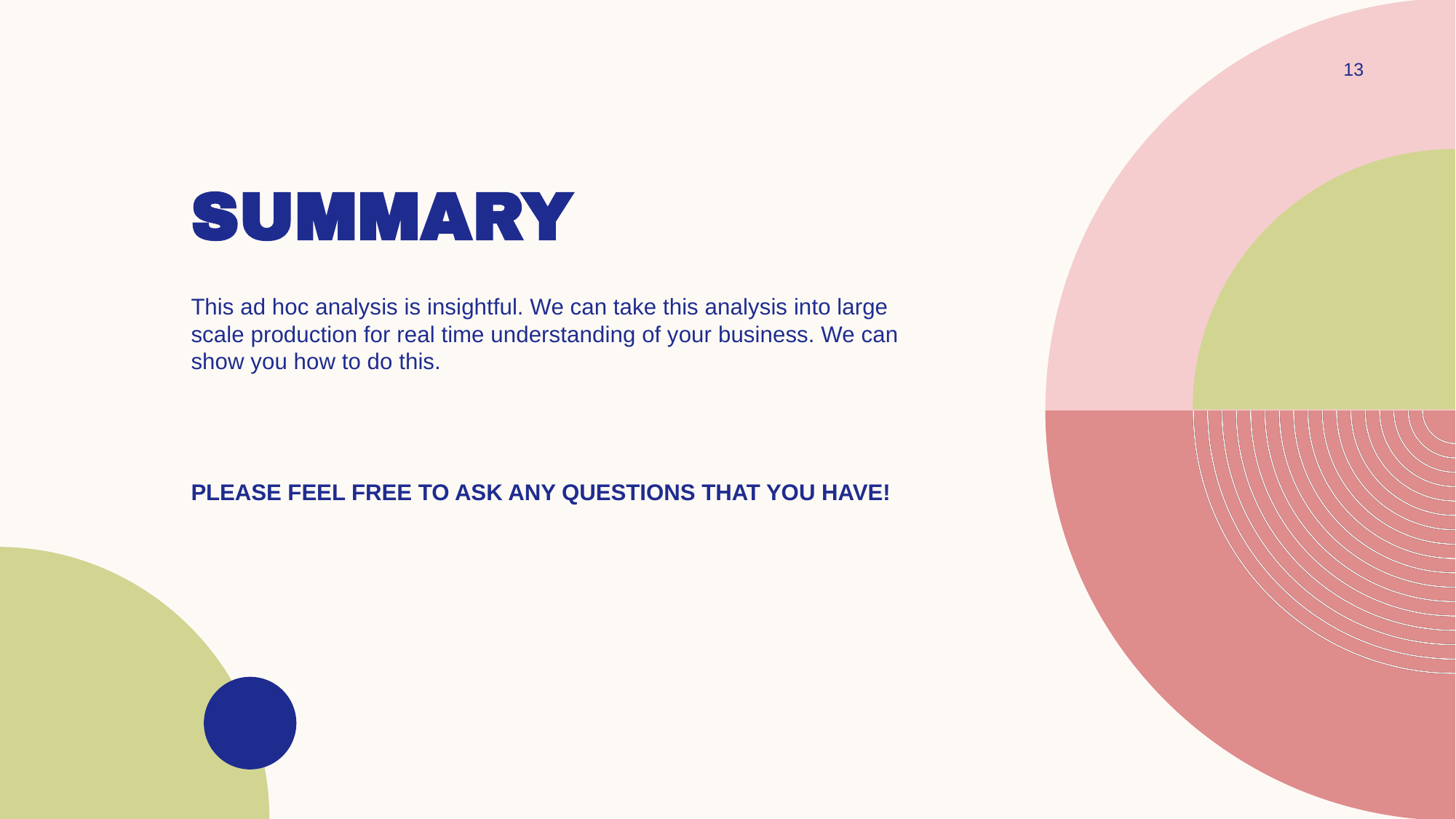

13
# summary
This ad hoc analysis is insightful. We can take this analysis into large scale production for real time understanding of your business. We can show you how to do this.

PLEASE FEEL FREE TO ASK ANY QUESTIONS THAT YOU HAVE!